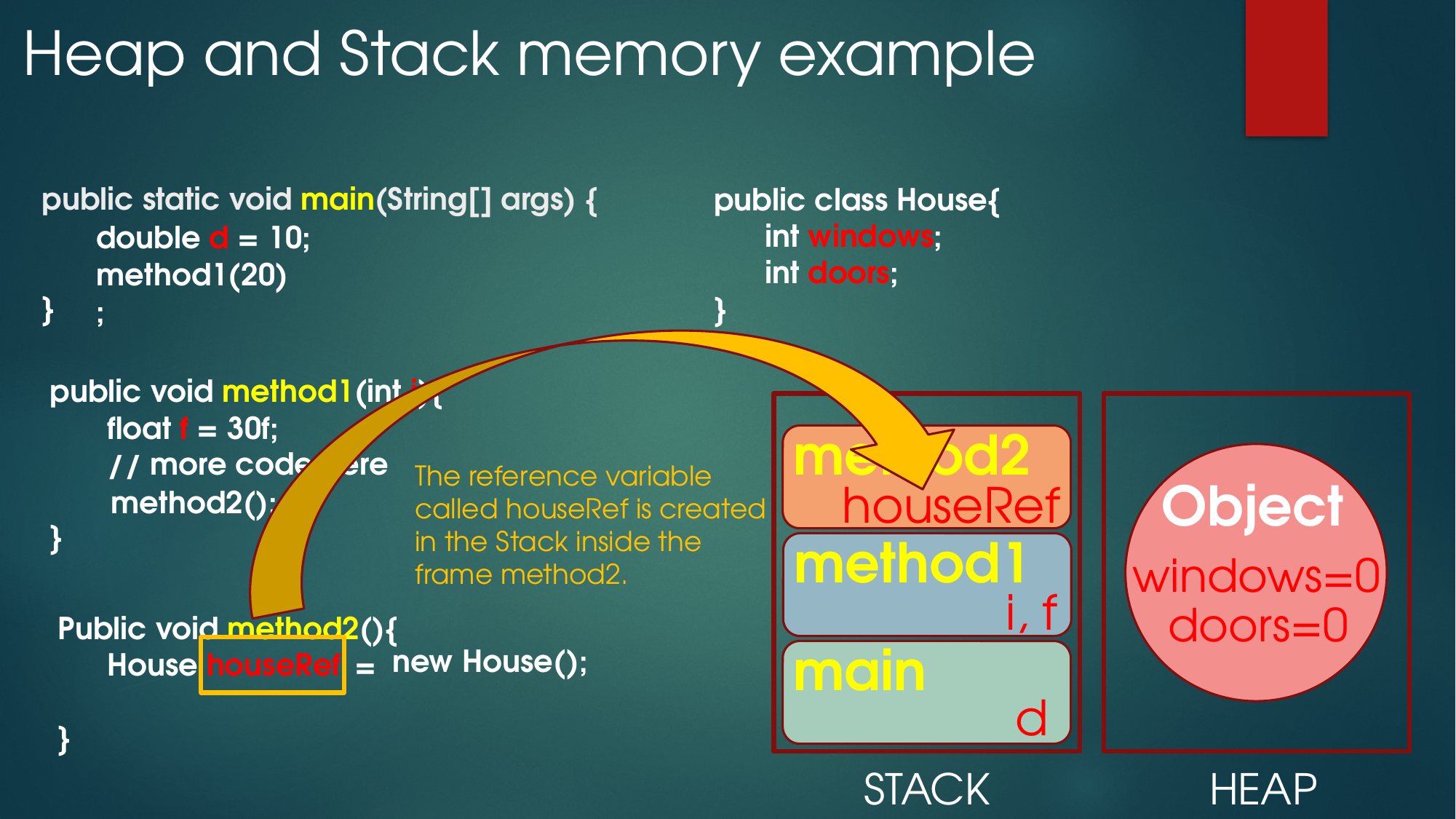

# Heap and Stack memory example
public static void main(String[] args) {

}
public class House{
      int windows;
      int doors;
}
double d = 10;
method1(20);

public void method1(int i){

}

float f = 30f;
method2

// more code here

The reference variable called houseRef is created in the Stack inside the frame method2.
Object
houseRef
method2();
method1

windows=0
i, f
doors=0
Public void method2(){

}
main

new House();
House houseRef
=

d
STACK
HEAP